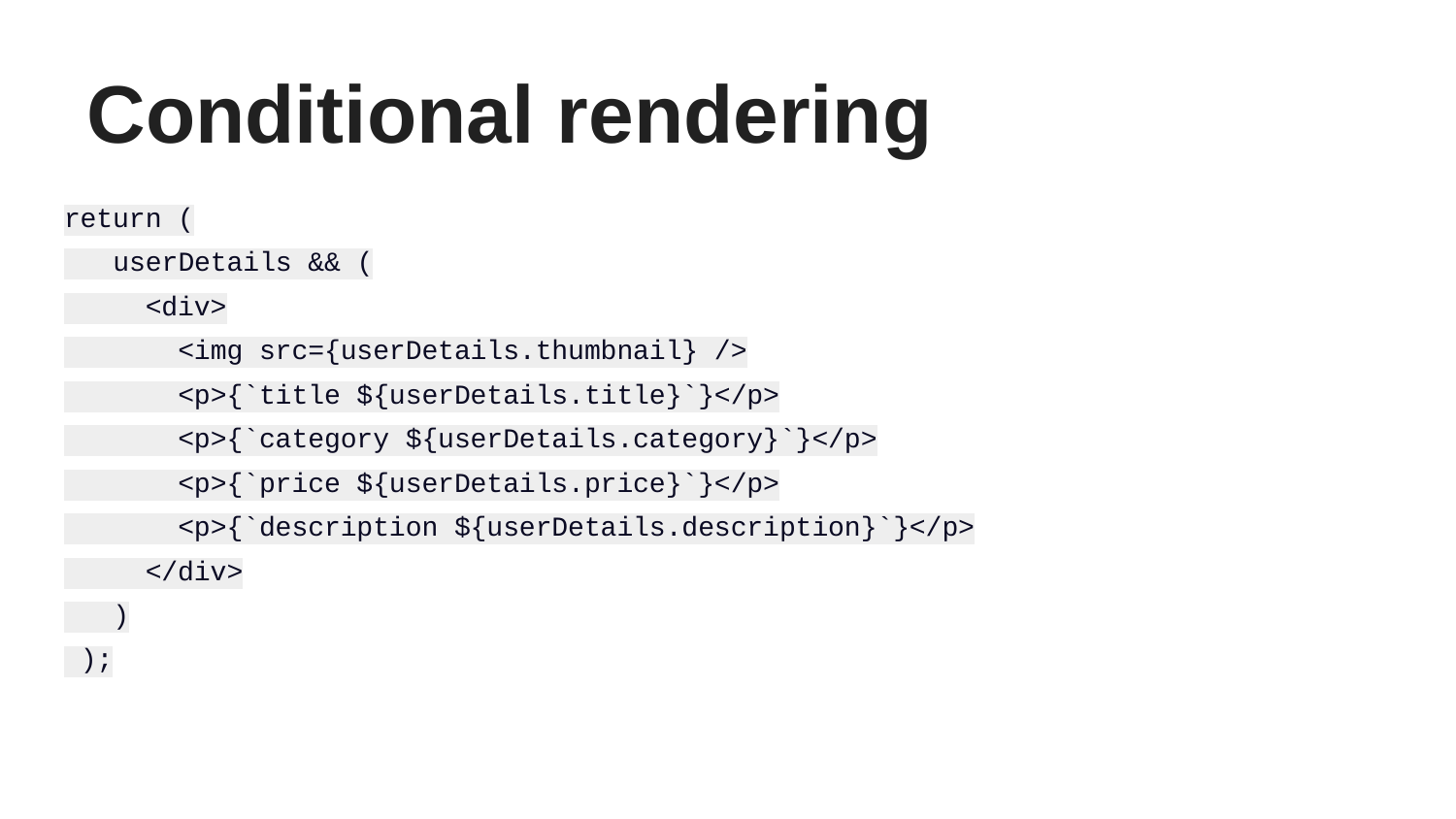

# Conditional rendering
return (
   userDetails && (
     <div>
       <img src={userDetails.thumbnail} />
       <p>{`title ${userDetails.title}`}</p>
       <p>{`category ${userDetails.category}`}</p>
       <p>{`price ${userDetails.price}`}</p>
       <p>{`description ${userDetails.description}`}</p>
     </div>
   )
 );